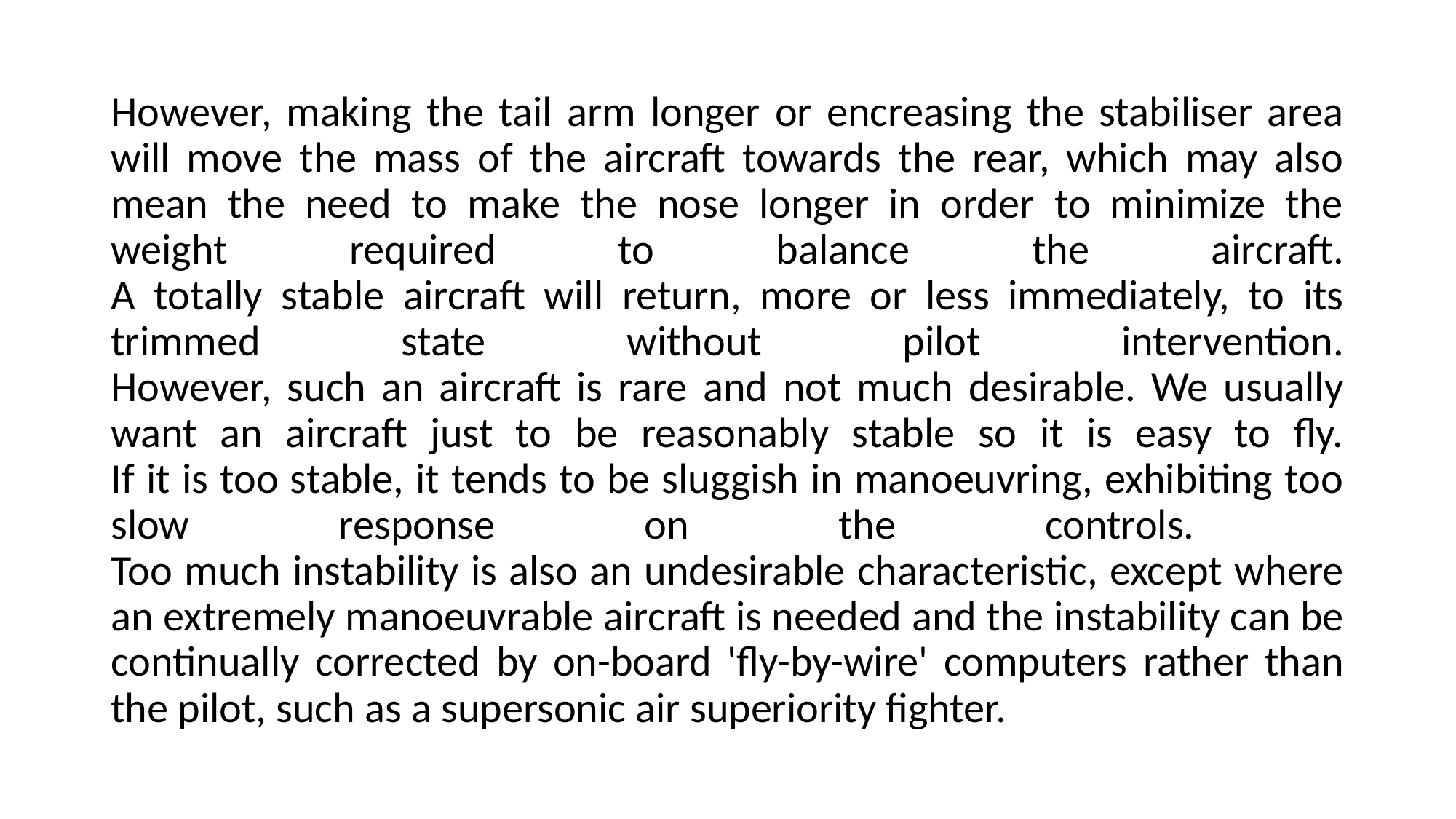

However, making the tail arm longer or encreasing the stabiliser area will move the mass of the aircraft towards the rear, which may also mean the need to make the nose longer in order to minimize the weight required to balance the aircraft.
A totally stable aircraft will return, more or less immediately, to its trimmed state without pilot intervention.
However, such an aircraft is rare and not much desirable. We usually want an aircraft just to be reasonably stable so it is easy to fly.
If it is too stable, it tends to be sluggish in manoeuvring, exhibiting too slow response on the controls.
Too much instability is also an undesirable characteristic, except where an extremely manoeuvrable aircraft is needed and the instability can be continually corrected by on-board 'fly-by-wire' computers rather than the pilot, such as a supersonic air superiority fighter.